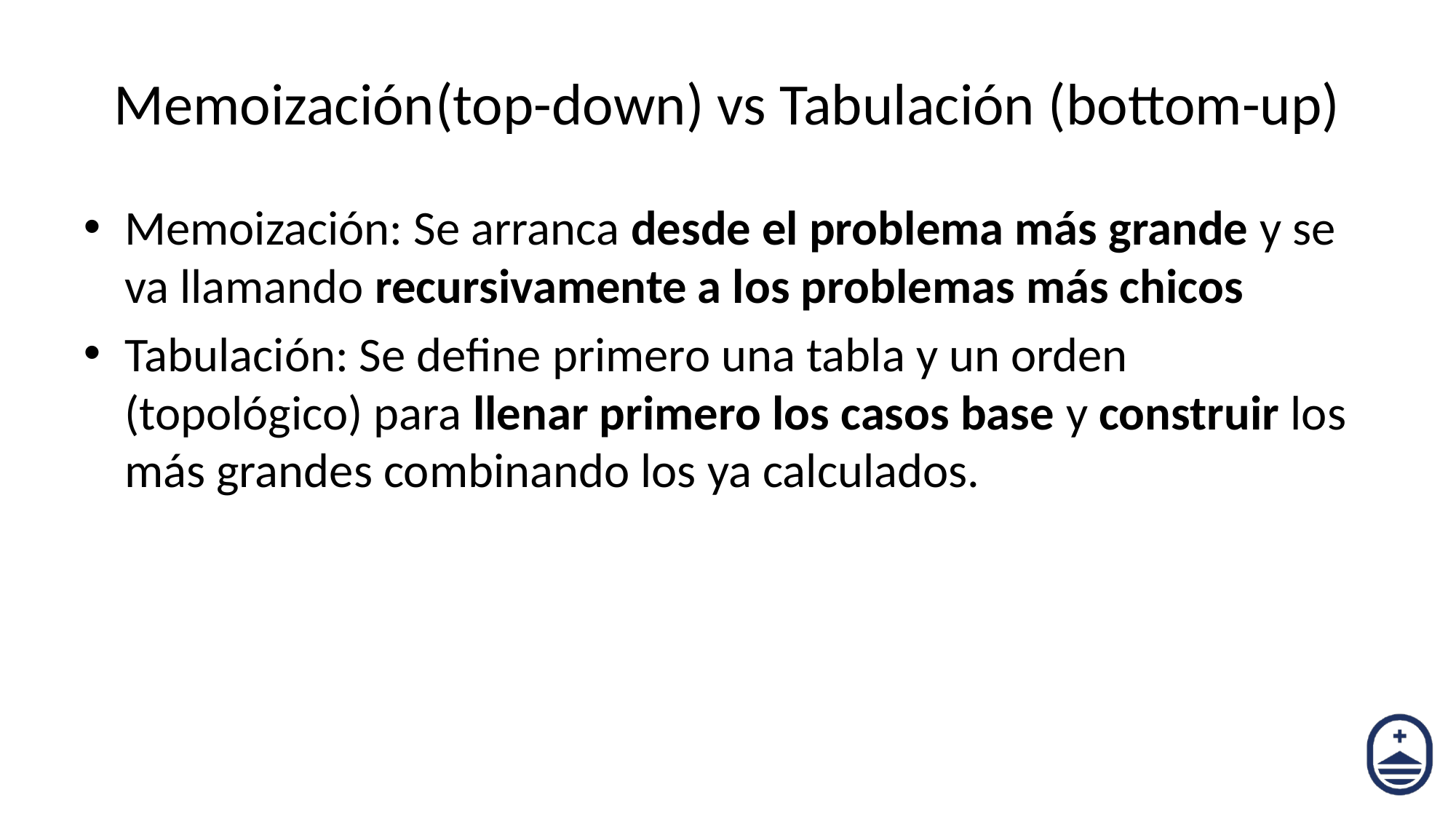

# Memoización(top-down) vs Tabulación (bottom-up)
Memoización: Se arranca desde el problema más grande y se va llamando recursivamente a los problemas más chicos
Tabulación: Se define primero una tabla y un orden (topológico) para llenar primero los casos base y construir los más grandes combinando los ya calculados.